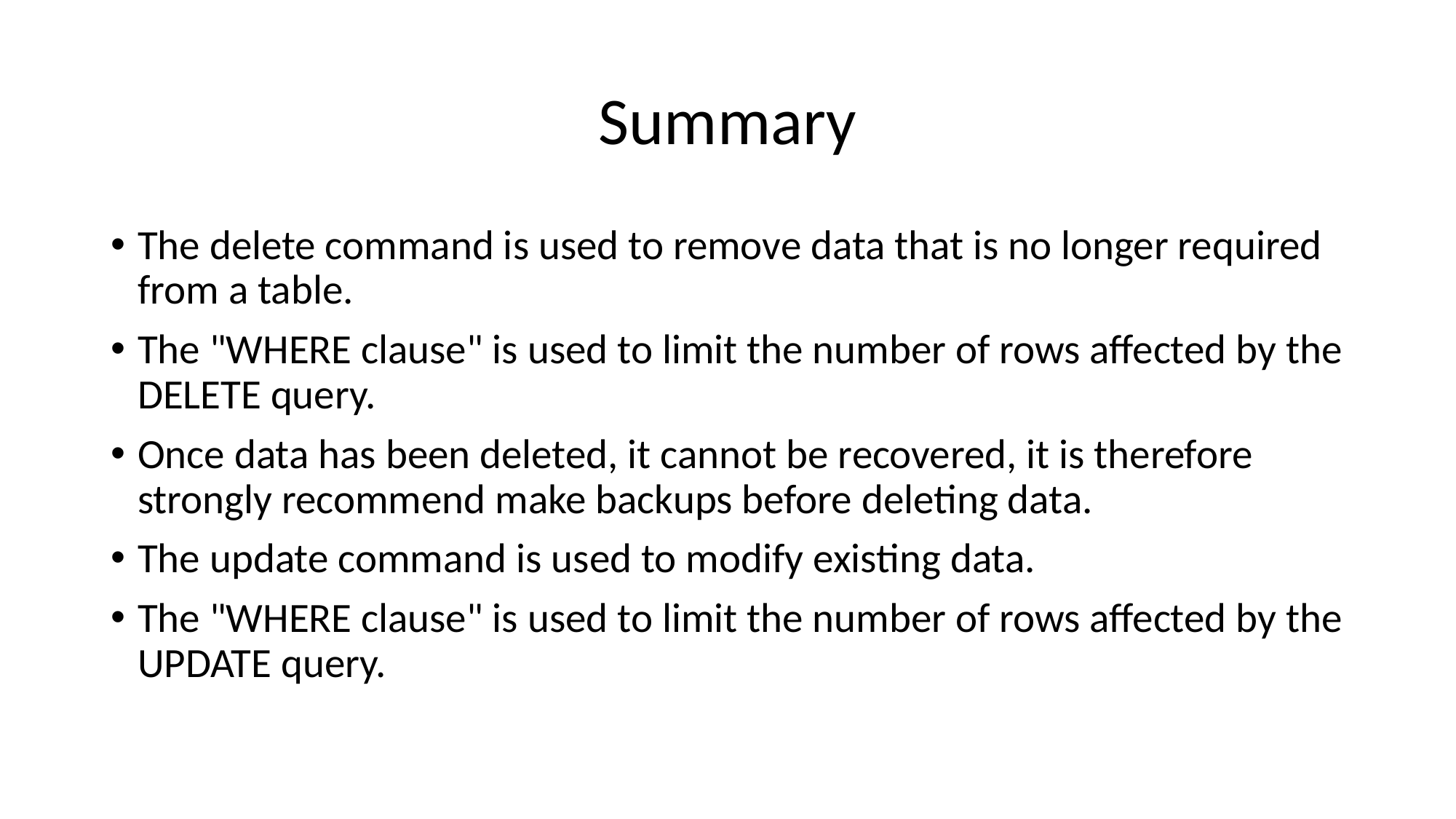

# Summary
The delete command is used to remove data that is no longer required from a table.
The "WHERE clause" is used to limit the number of rows affected by the DELETE query.
Once data has been deleted, it cannot be recovered, it is therefore strongly recommend make backups before deleting data.
The update command is used to modify existing data.
The "WHERE clause" is used to limit the number of rows affected by the UPDATE query.